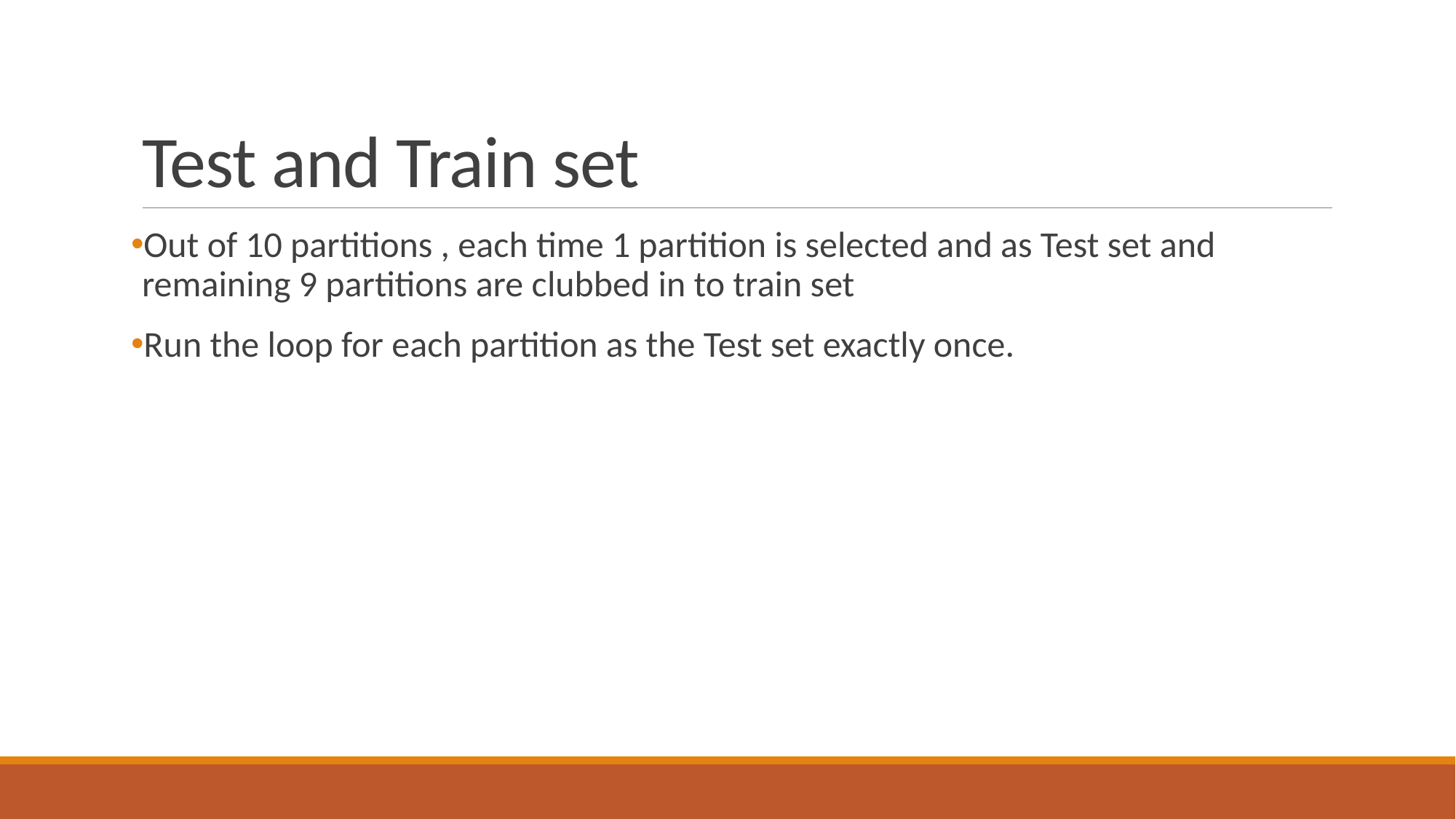

# Test and Train set
Out of 10 partitions , each time 1 partition is selected and as Test set and remaining 9 partitions are clubbed in to train set
Run the loop for each partition as the Test set exactly once.